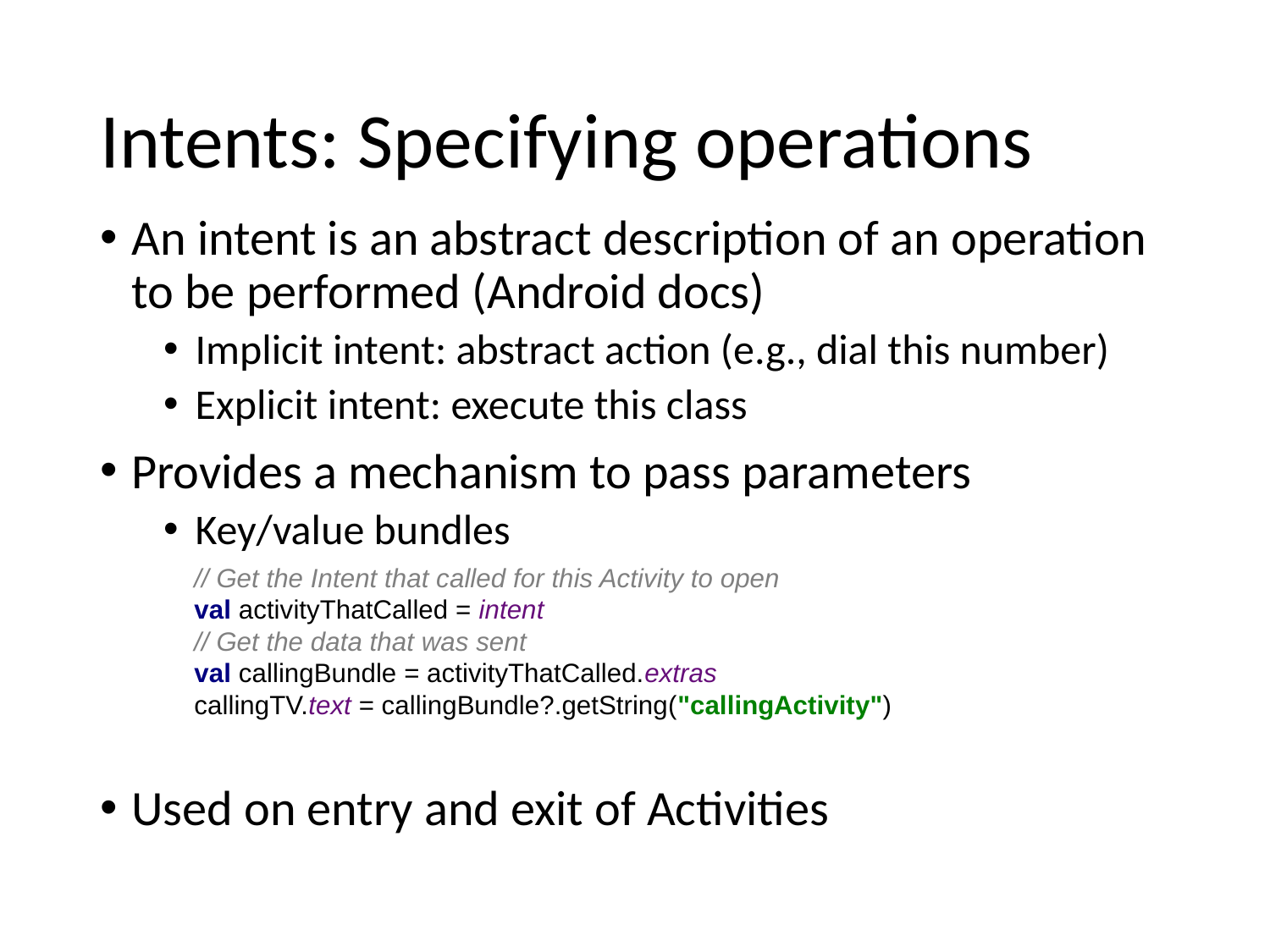

# Intents: Specifying operations
An intent is an abstract description of an operation to be performed (Android docs)
Implicit intent: abstract action (e.g., dial this number)
Explicit intent: execute this class
Provides a mechanism to pass parameters
Key/value bundles

Used on entry and exit of Activities
// Get the Intent that called for this Activity to open
val activityThatCalled = intent
// Get the data that was sent
val callingBundle = activityThatCalled.extras
callingTV.text = callingBundle?.getString("callingActivity")